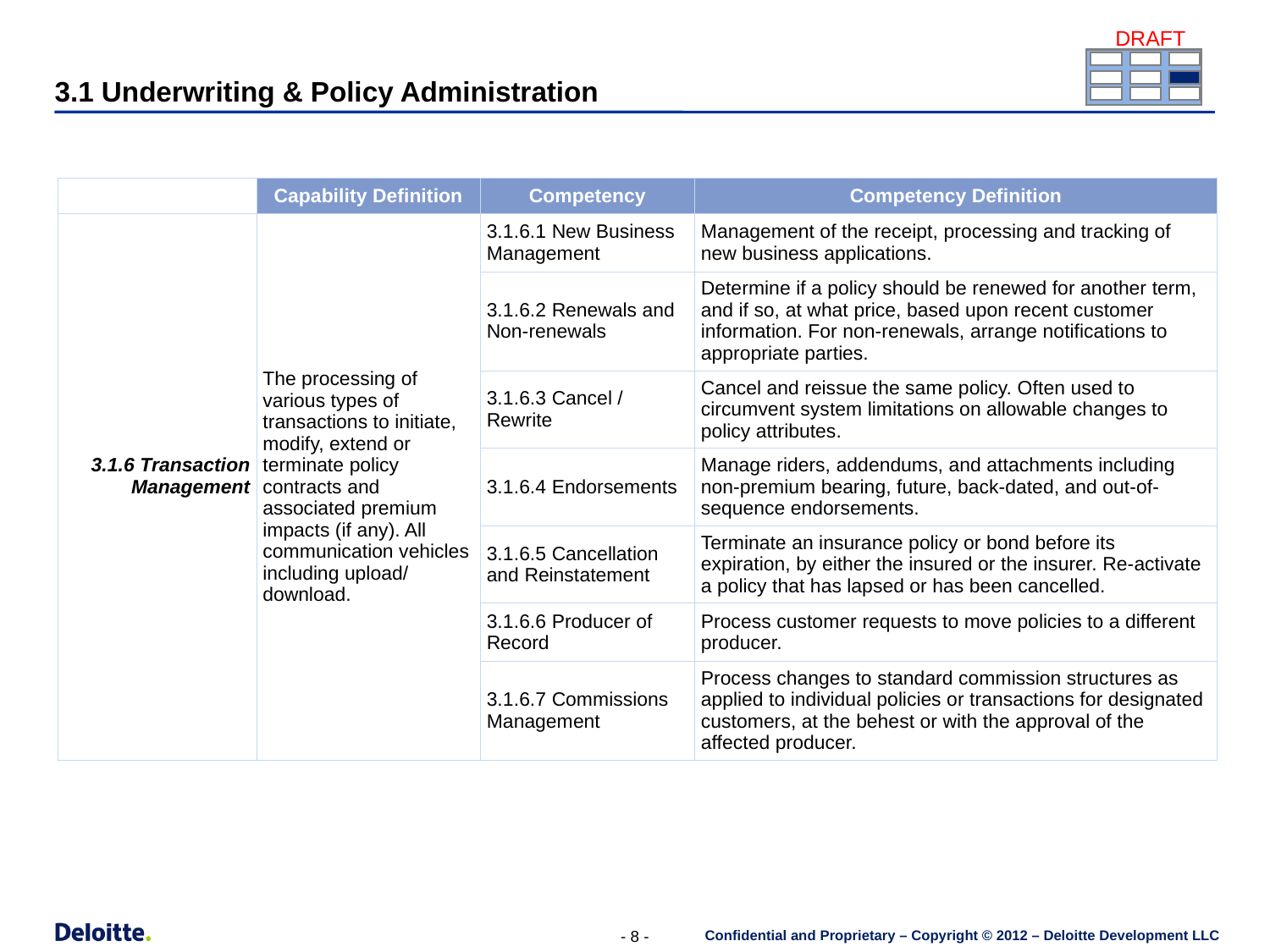

3.1 Underwriting & Policy Administration

|  | Capability Definition | Competency | Competency Definition |
| --- | --- | --- | --- |
| 3.1.6 Transaction Management | The processing of various types of transactions to initiate, modify, extend or terminate policy contracts and associated premium impacts (if any). All communication vehicles including upload/ download. | 3.1.6.1 New Business Management | Management of the receipt, processing and tracking of new business applications. |
|  |  | 3.1.6.2 Renewals and Non-renewals | Determine if a policy should be renewed for another term, and if so, at what price, based upon recent customer information. For non-renewals, arrange notifications to appropriate parties. |
|  |  | 3.1.6.3 Cancel / Rewrite | Cancel and reissue the same policy. Often used to circumvent system limitations on allowable changes to policy attributes. |
|  |  | 3.1.6.4 Endorsements | Manage riders, addendums, and attachments including non-premium bearing, future, back-dated, and out-of-sequence endorsements. |
|  |  | 3.1.6.5 Cancellation and Reinstatement | Terminate an insurance policy or bond before its expiration, by either the insured or the insurer. Re-activate a policy that has lapsed or has been cancelled. |
|  |  | 3.1.6.6 Producer of Record | Process customer requests to move policies to a different producer. |
|  |  | 3.1.6.7 Commissions Management | Process changes to standard commission structures as applied to individual policies or transactions for designated customers, at the behest or with the approval of the affected producer. |